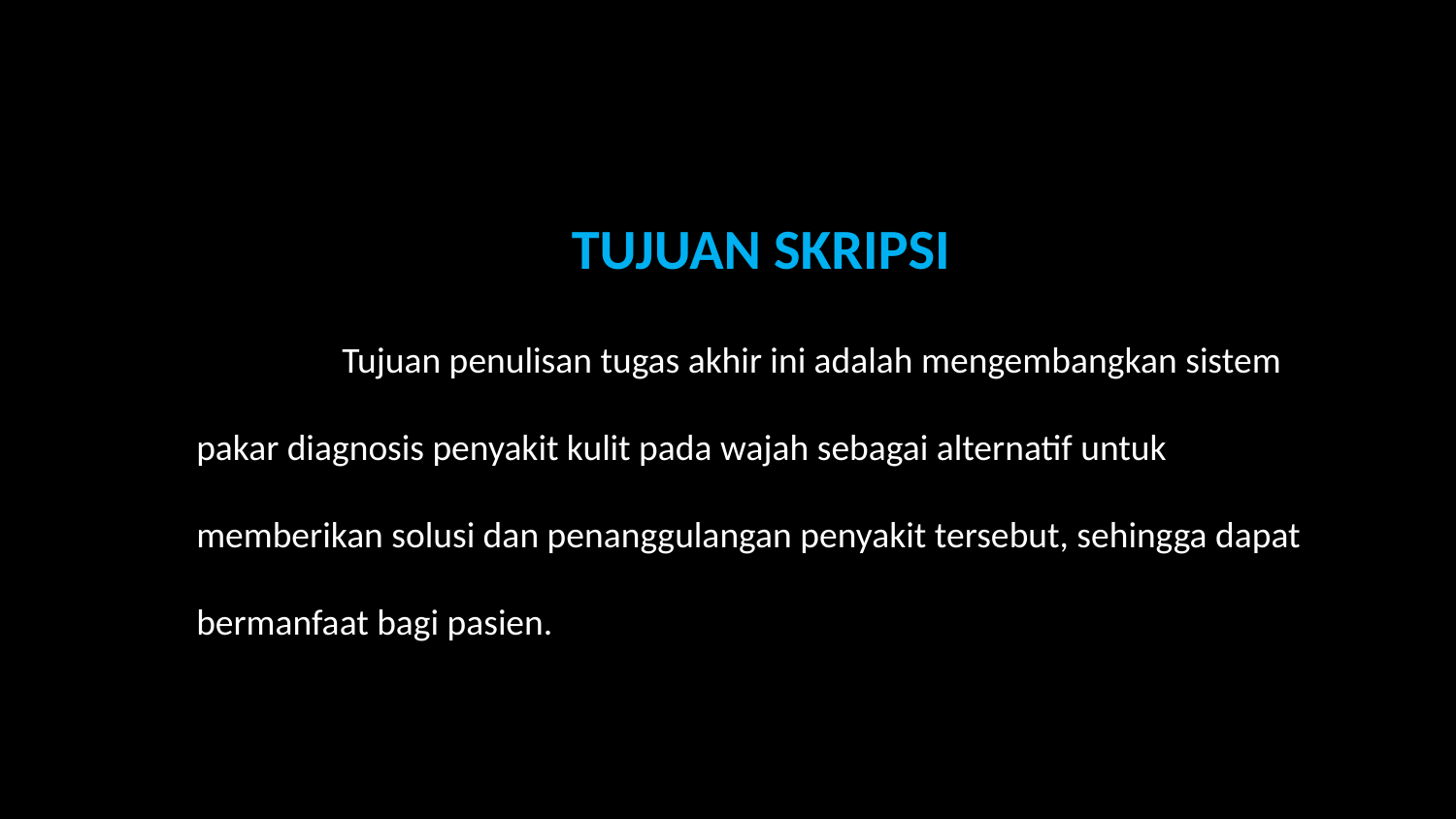

TUJUAN SKRIPSI
	Tujuan penulisan tugas akhir ini adalah mengembangkan sistem pakar diagnosis penyakit kulit pada wajah sebagai alternatif untuk memberikan solusi dan penanggulangan penyakit tersebut, sehingga dapat bermanfaat bagi pasien.